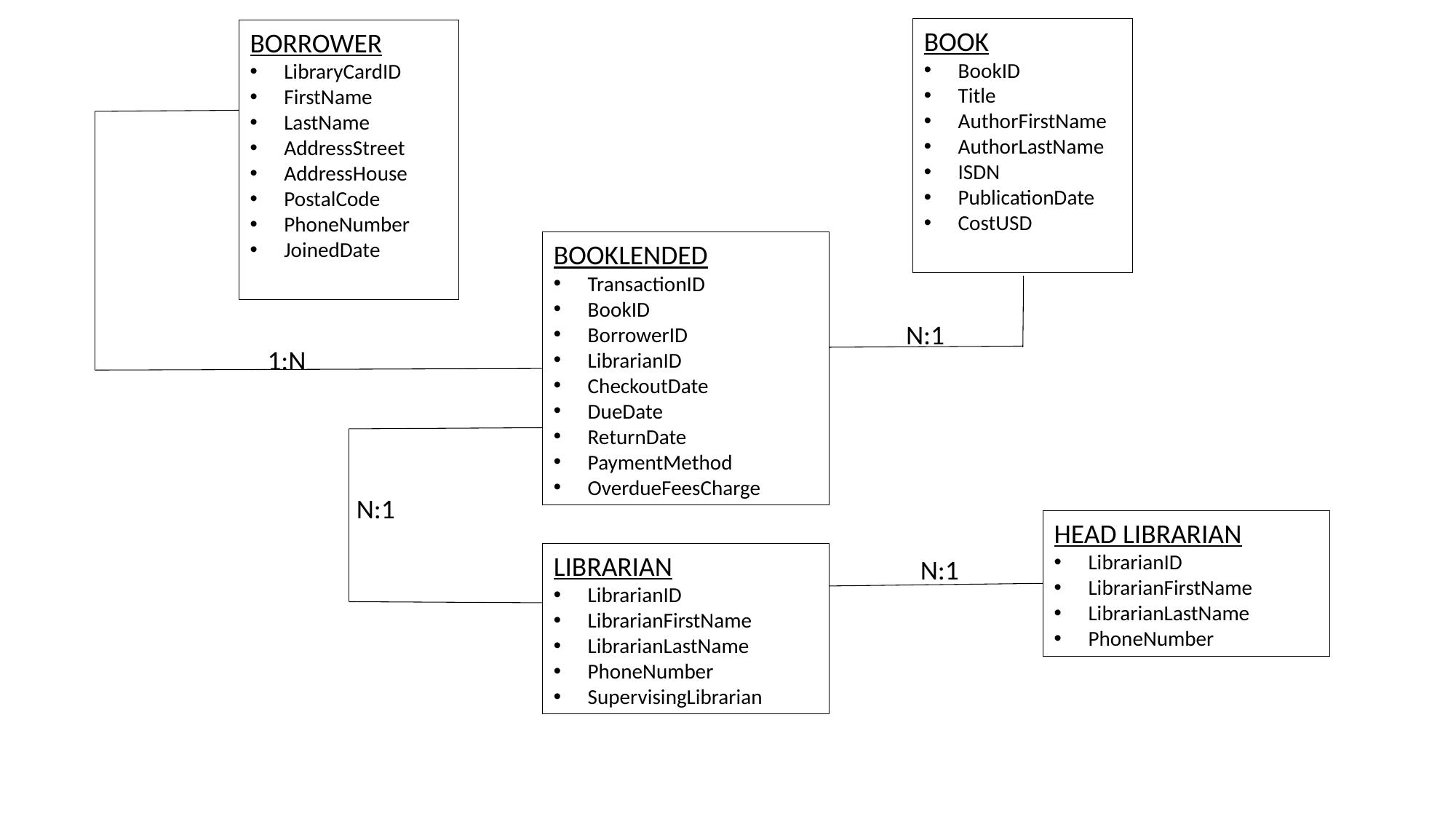

BOOK
BookID
Title
AuthorFirstName
AuthorLastName
ISDN
PublicationDate
CostUSD

BORROWER
LibraryCardID
FirstName
LastName
AddressStreet
AddressHouse
PostalCode
PhoneNumber
JoinedDate

BOOKLENDED
TransactionID
BookID
BorrowerID
LibrarianID
CheckoutDate
DueDate
ReturnDate
PaymentMethod
OverdueFeesCharge
N:1
1:N
N:1
HEAD LIBRARIAN
LibrarianID
LibrarianFirstName
LibrarianLastName
PhoneNumber
LIBRARIAN
LibrarianID
LibrarianFirstName
LibrarianLastName
PhoneNumber
SupervisingLibrarian
N:1